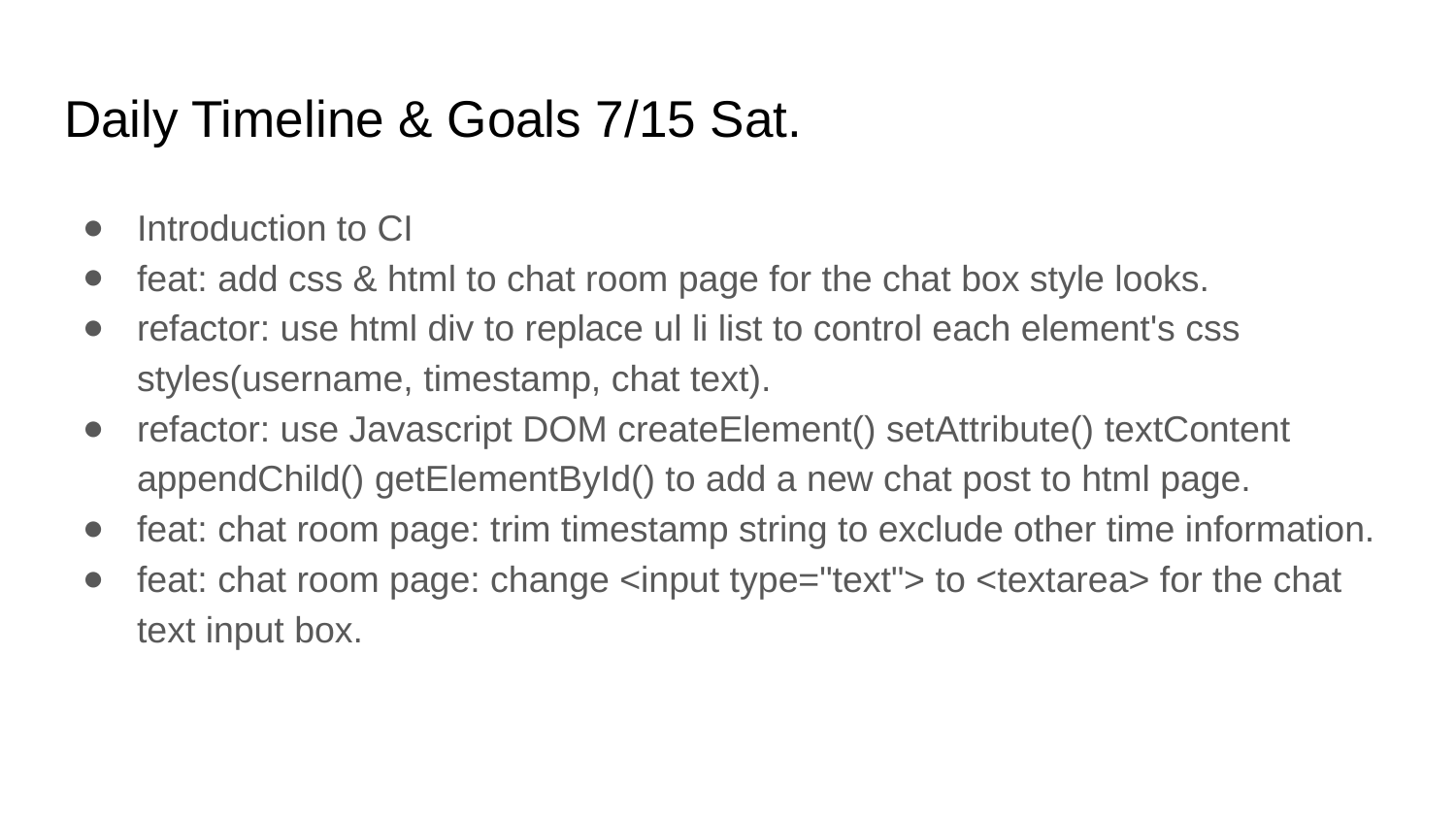

# Daily Timeline & Goals 7/15 Sat.

Introduction to CI
feat: add css & html to chat room page for the chat box style looks.
refactor: use html div to replace ul li list to control each element's css styles(username, timestamp, chat text).
refactor: use Javascript DOM createElement() setAttribute() textContent appendChild() getElementById() to add a new chat post to html page.
feat: chat room page: trim timestamp string to exclude other time information.
feat: chat room page: change <input type="text"> to <textarea> for the chat text input box.